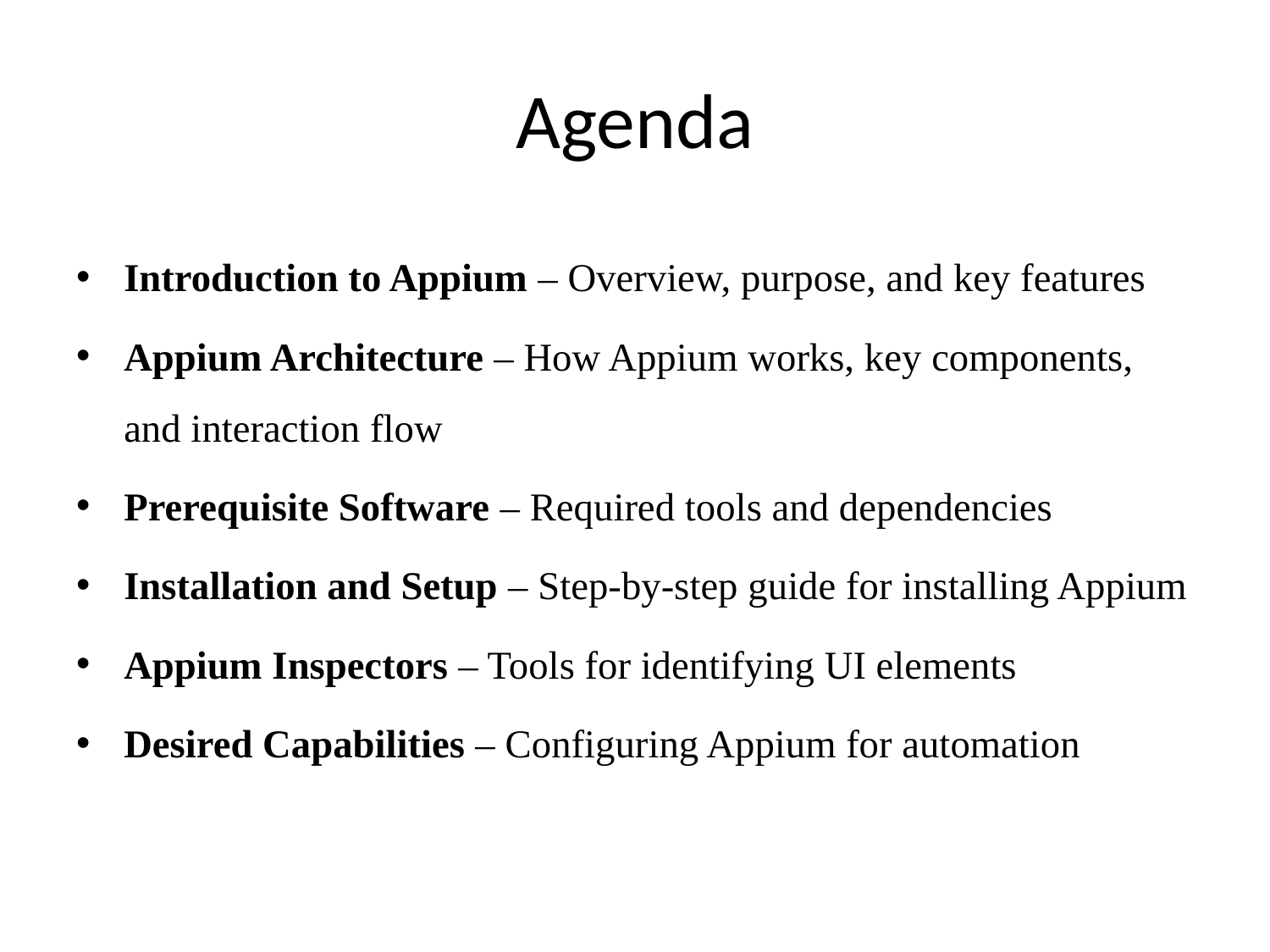

# Agenda
Introduction to Appium – Overview, purpose, and key features
Appium Architecture – How Appium works, key components, and interaction flow
Prerequisite Software – Required tools and dependencies
Installation and Setup – Step-by-step guide for installing Appium
Appium Inspectors – Tools for identifying UI elements
Desired Capabilities – Configuring Appium for automation